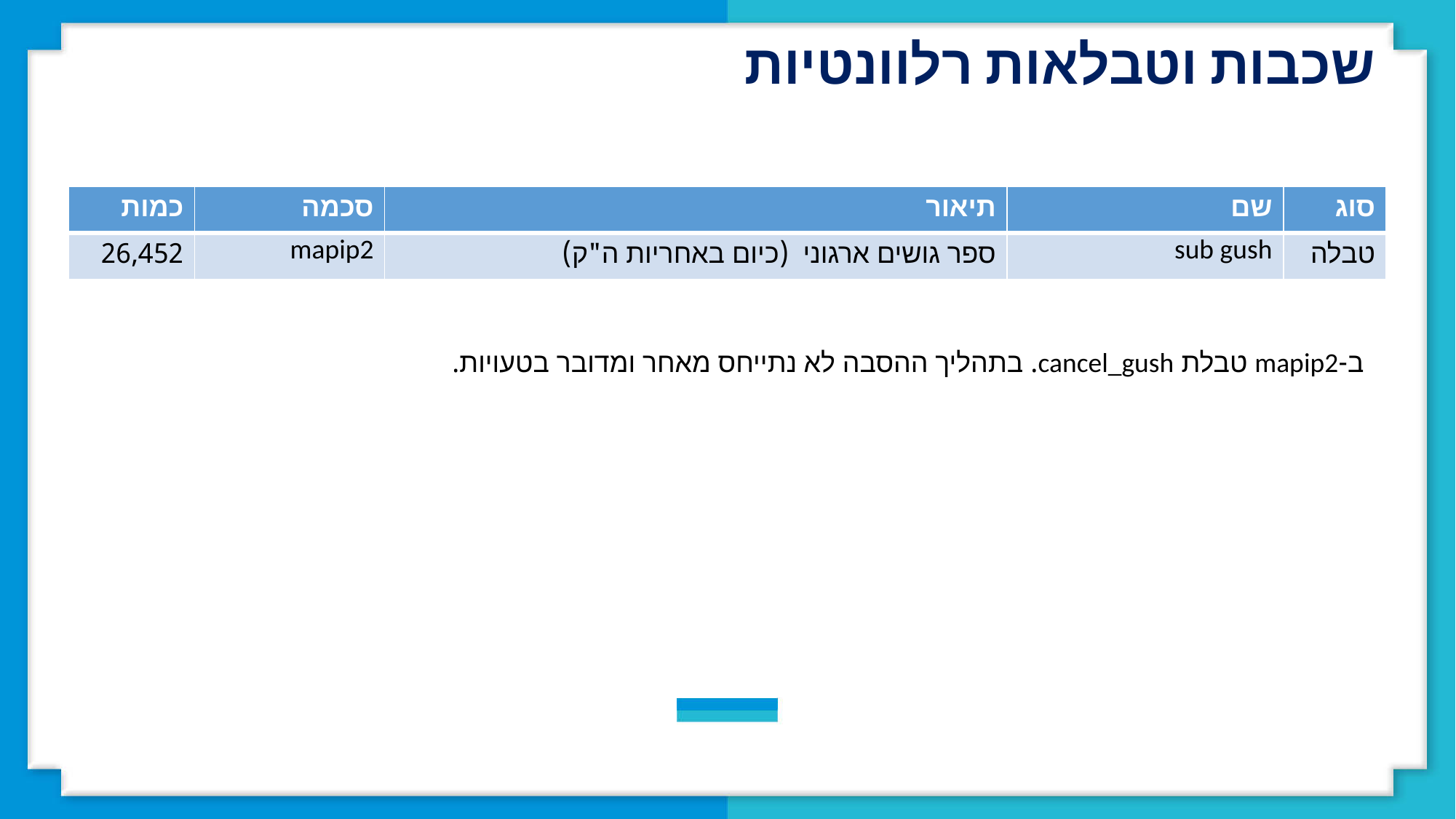

שכבות וטבלאות רלוונטיות
| כמות | סכמה | תיאור | שם | סוג |
| --- | --- | --- | --- | --- |
| 26,452 | mapip2 | ספר גושים ארגוני (כיום באחריות ה"ק) | sub gush | טבלה |
ב-mapip2 טבלת cancel_gush. בתהליך ההסבה לא נתייחס מאחר ומדובר בטעויות.